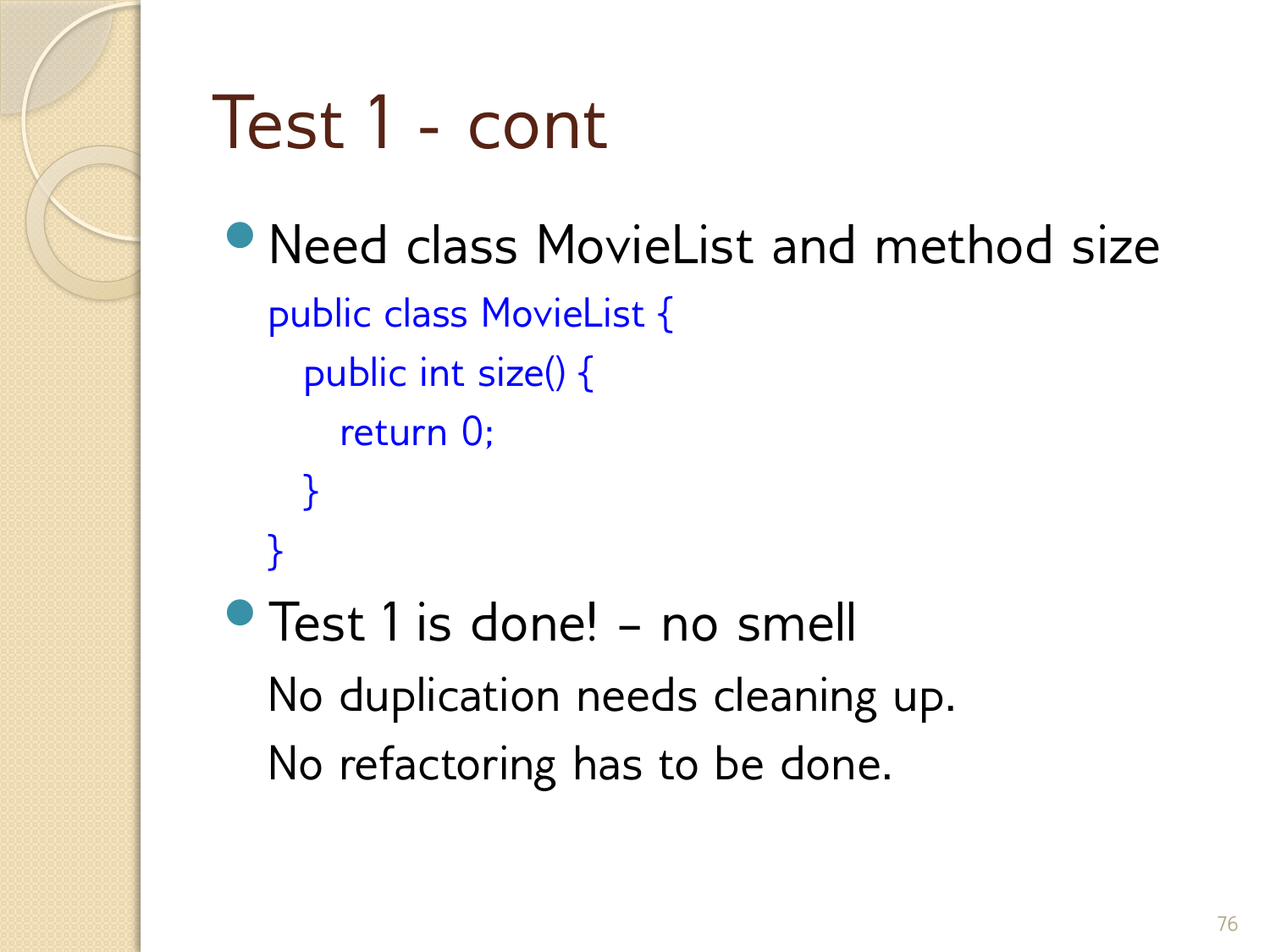

# Test 1 - cont
Need class MovieList and method size
public class MovieList {
public int size() {
return 0;
}
}
Test 1 is done! – no smell
No duplication needs cleaning up.
No refactoring has to be done.
76